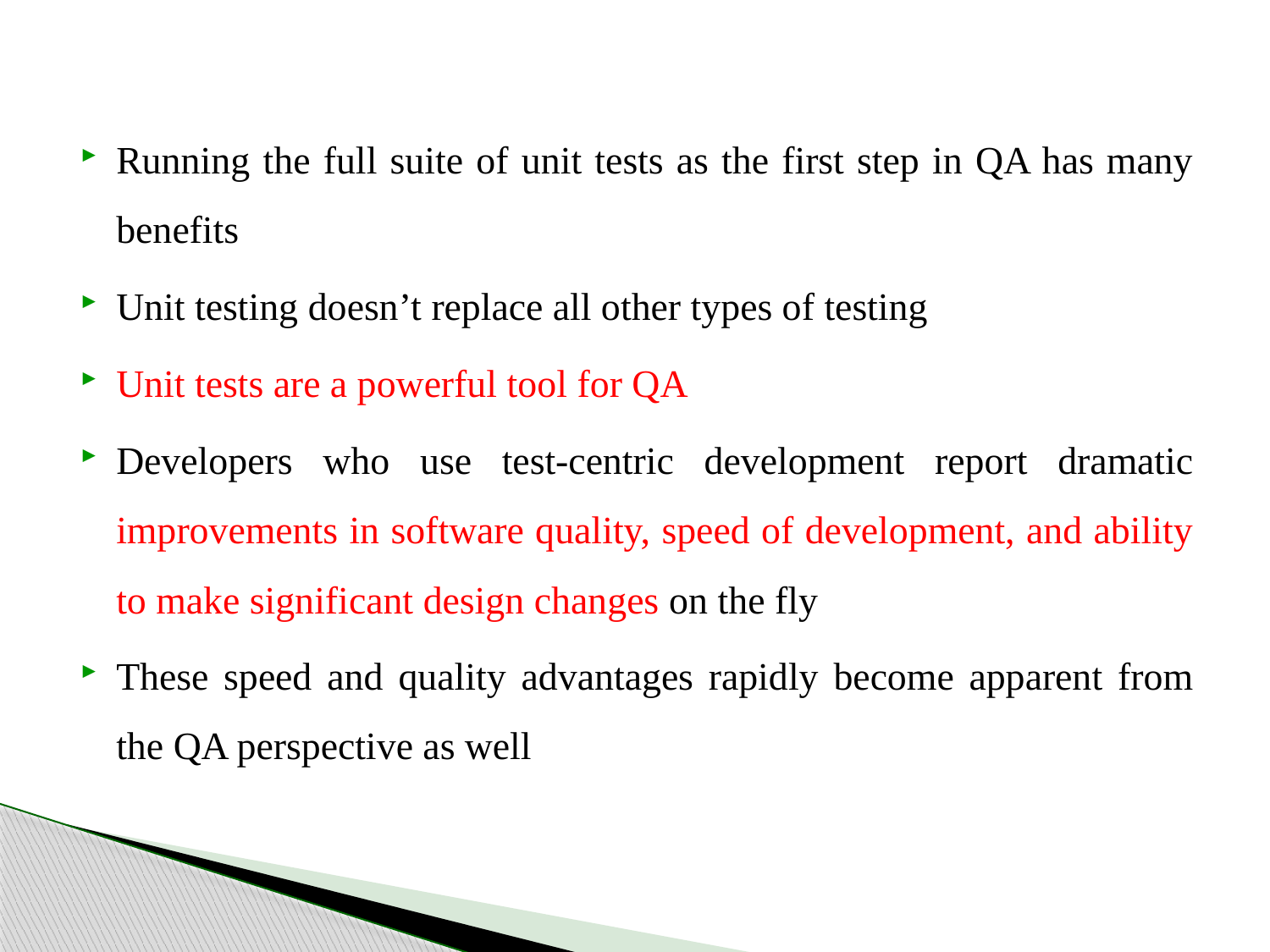

Running the full suite of unit tests as the first step in QA has many benefits
Unit testing doesn’t replace all other types of testing
Unit tests are a powerful tool for QA
Developers who use test-centric development report dramatic improvements in software quality, speed of development, and ability to make significant design changes on the fly
These speed and quality advantages rapidly become apparent from the QA perspective as well